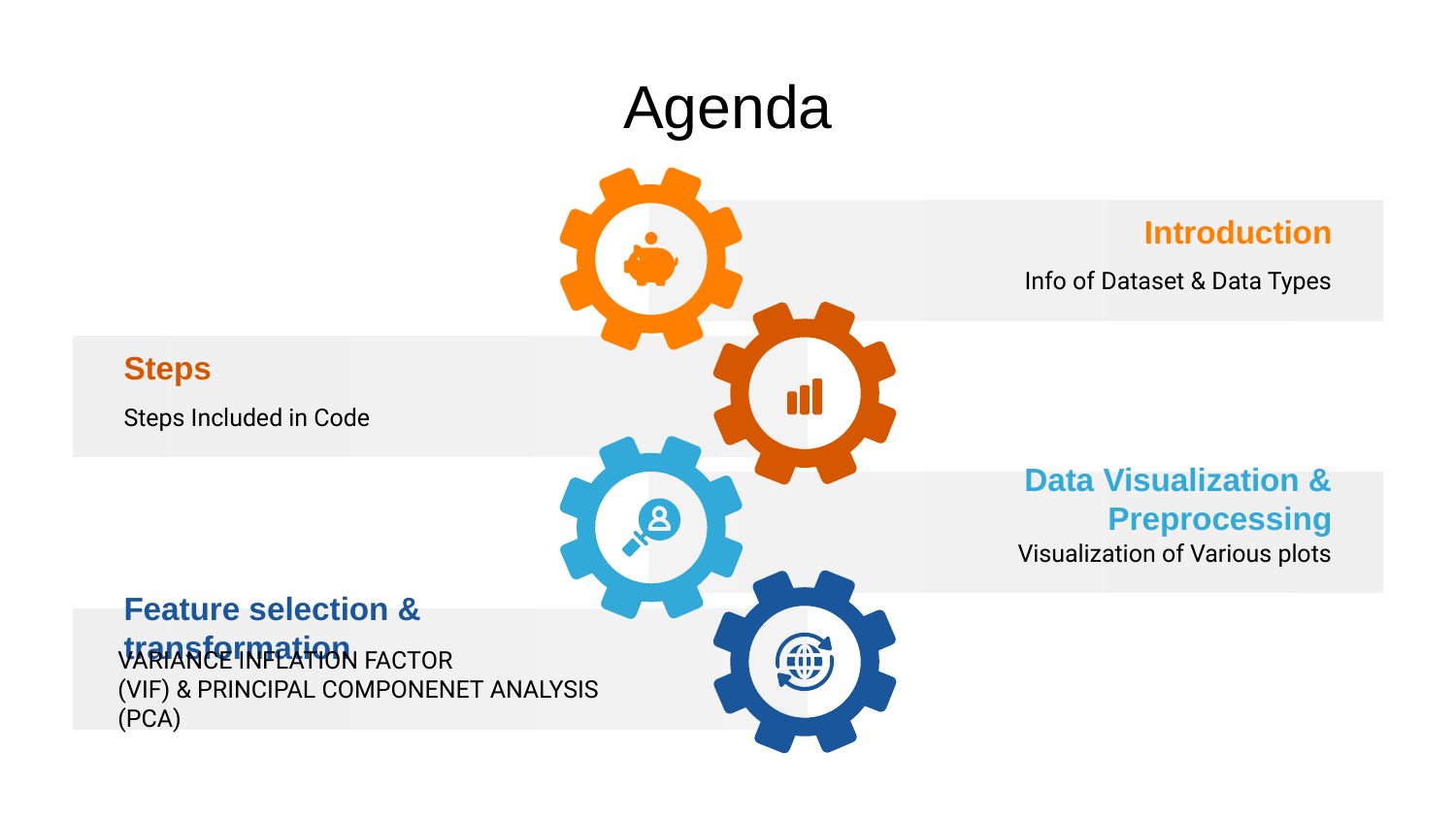

# Agenda

Introduction

Info of Dataset & Data Types

Steps

Steps Included in Code

Data Visualization & Preprocessing

Visualization of Various plots

Feature selection & transformation

VARIANCE INFLATION FACTOR
(VIF) & PRINCIPAL COMPONENET ANALYSIS
(PCA)